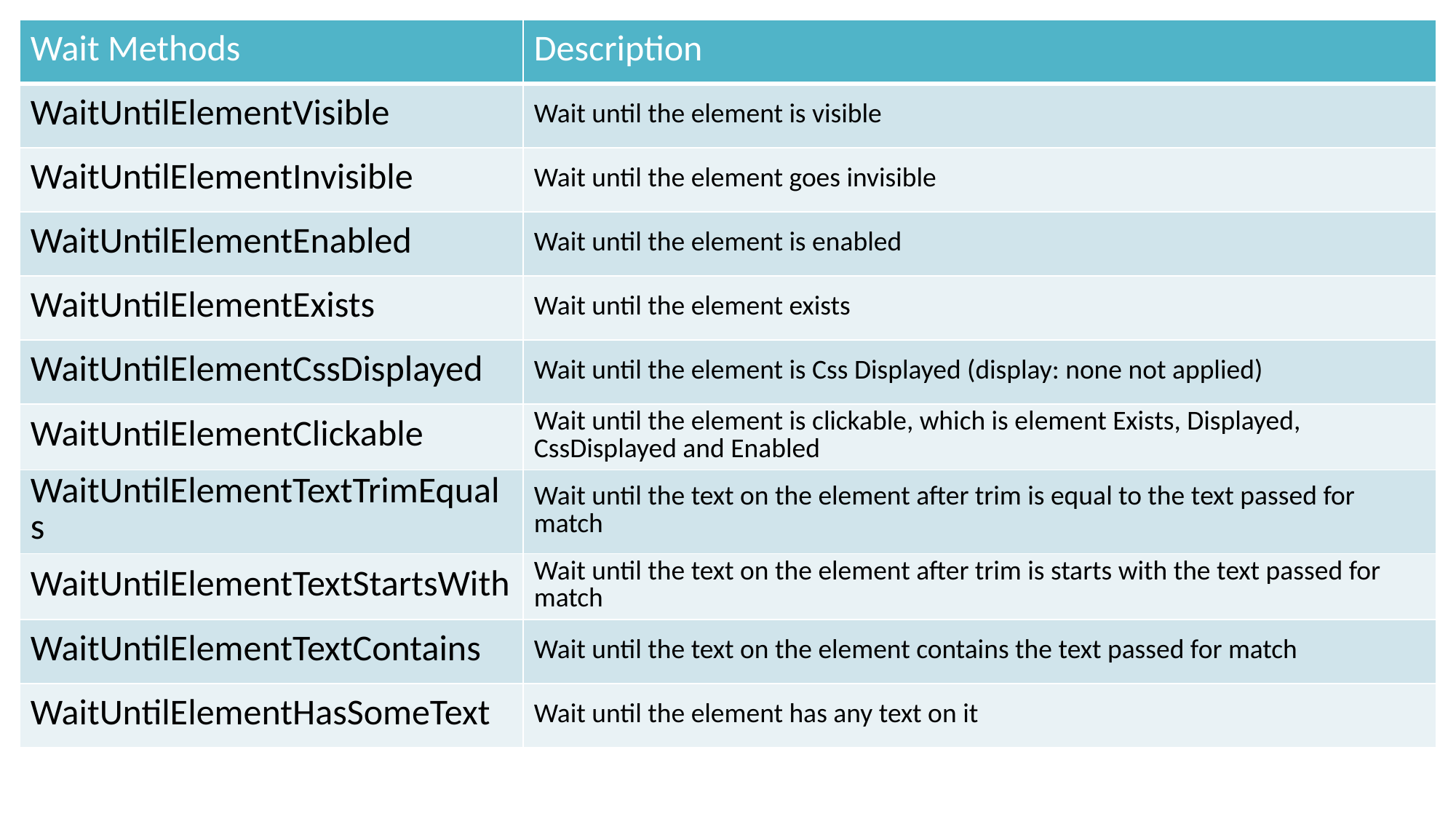

| Wait Methods | Description |
| --- | --- |
| WaitUntilElementVisible | Wait until the element is visible |
| WaitUntilElementInvisible | Wait until the element goes invisible |
| WaitUntilElementEnabled | Wait until the element is enabled |
| WaitUntilElementExists | Wait until the element exists |
| WaitUntilElementCssDisplayed | Wait until the element is Css Displayed (display: none not applied) |
| WaitUntilElementClickable | Wait until the element is clickable, which is element Exists, Displayed, CssDisplayed and Enabled |
| WaitUntilElementTextTrimEquals | Wait until the text on the element after trim is equal to the text passed for match |
| WaitUntilElementTextStartsWith | Wait until the text on the element after trim is starts with the text passed for match |
| WaitUntilElementTextContains | Wait until the text on the element contains the text passed for match |
| WaitUntilElementHasSomeText | Wait until the element has any text on it |